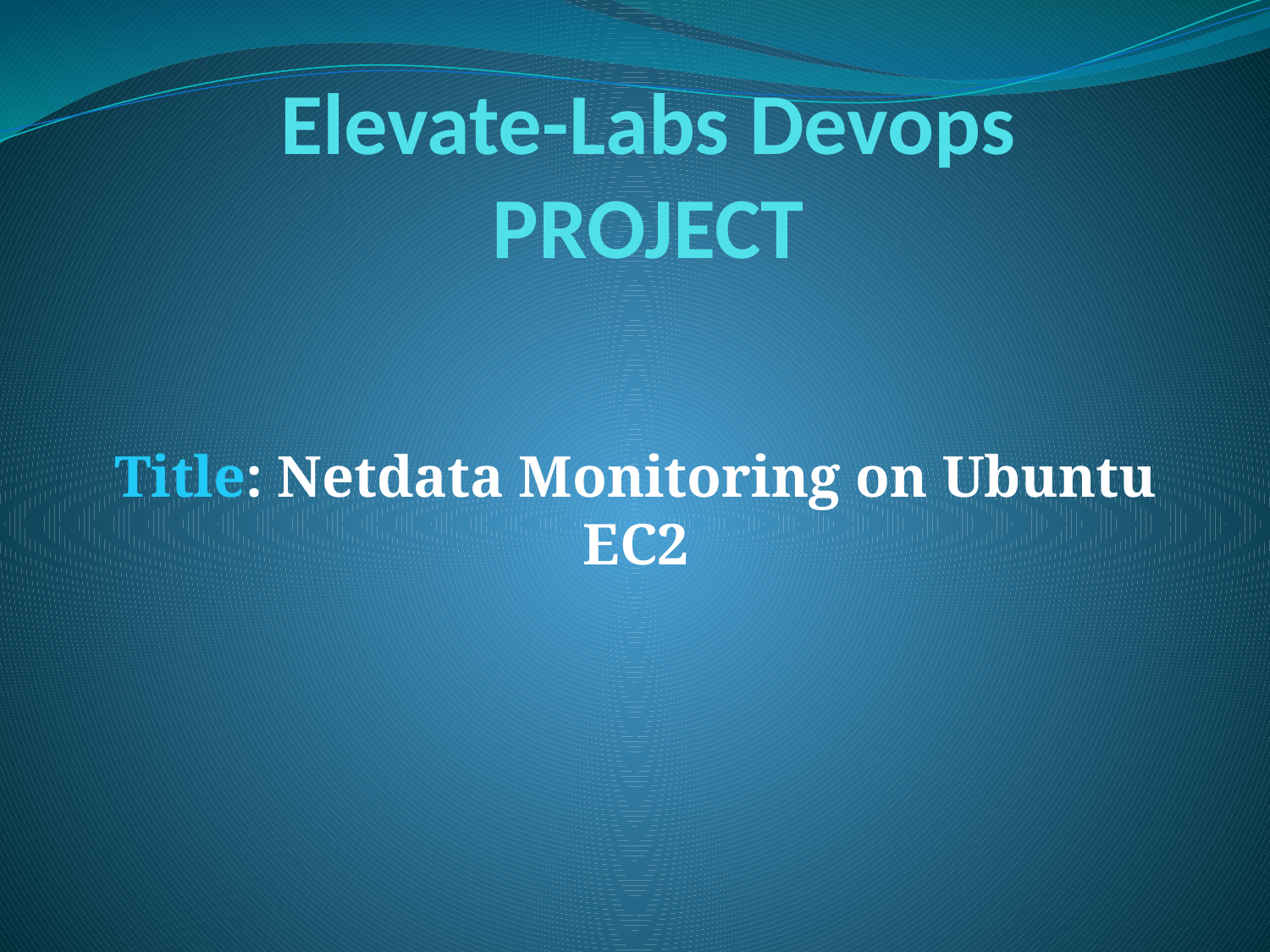

# Elevate-Labs Devops PROJECT

Title: Netdata Monitoring on Ubuntu EC2